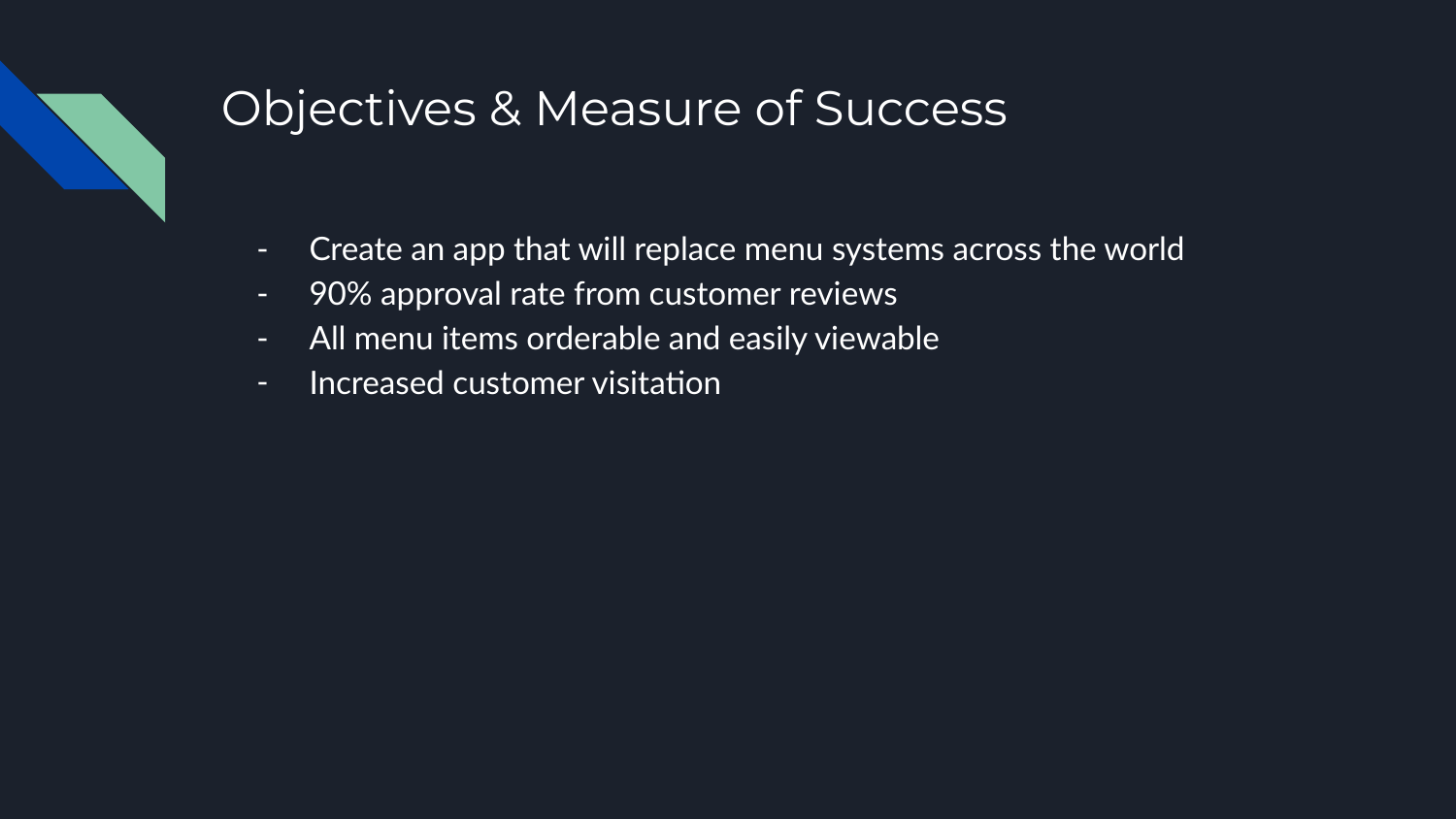

# Objectives & Measure of Success
Create an app that will replace menu systems across the world
90% approval rate from customer reviews
All menu items orderable and easily viewable
Increased customer visitation